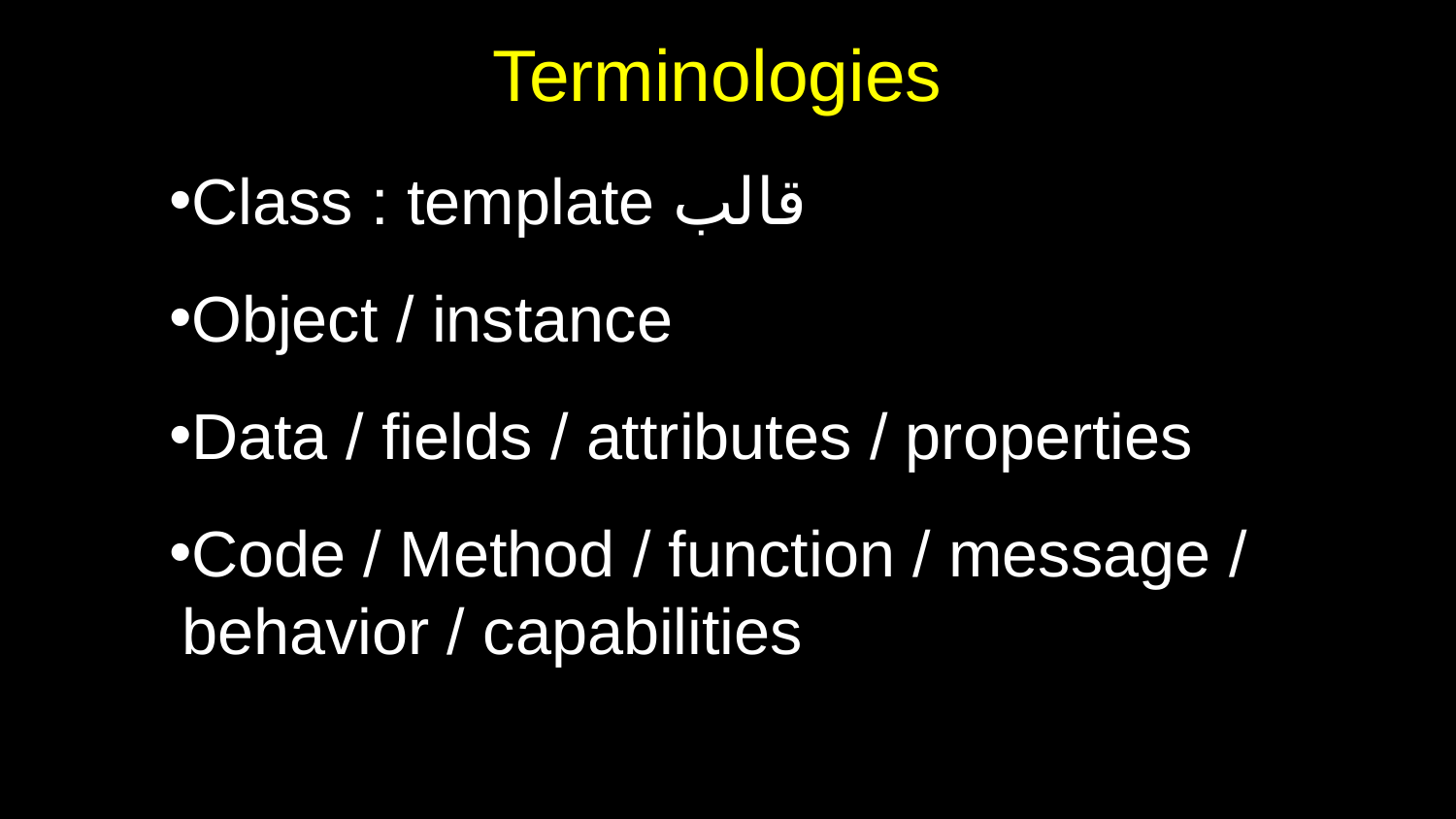

# Terminologies
Class : template قالب
Object / instance
Data / fields / attributes / properties
Code / Method / function / message / behavior / capabilities